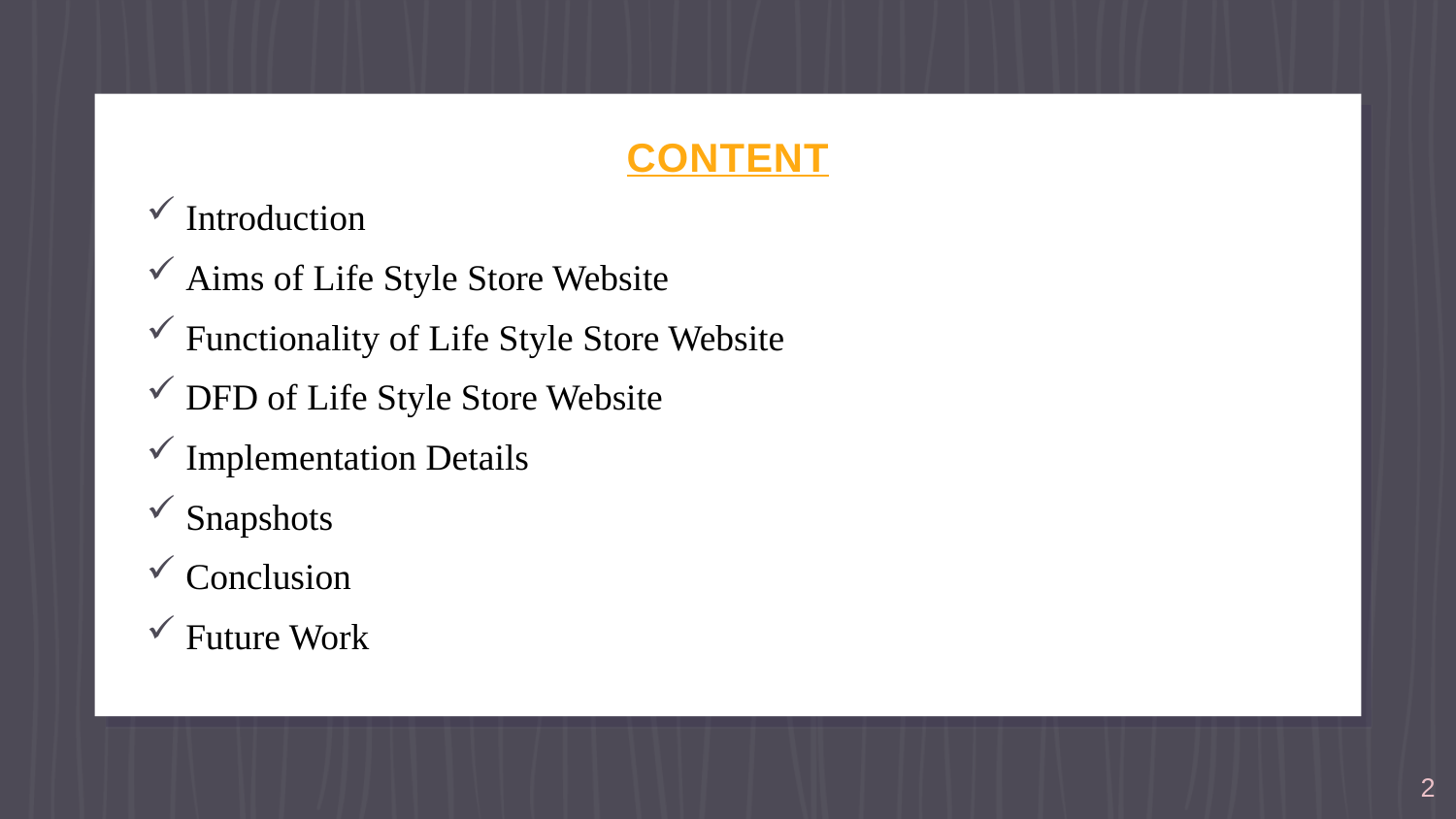

# CONTENT
 Introduction
 Aims of Life Style Store Website
 Functionality of Life Style Store Website
 DFD of Life Style Store Website
 Implementation Details
 Snapshots
 Conclusion
 Future Work

2